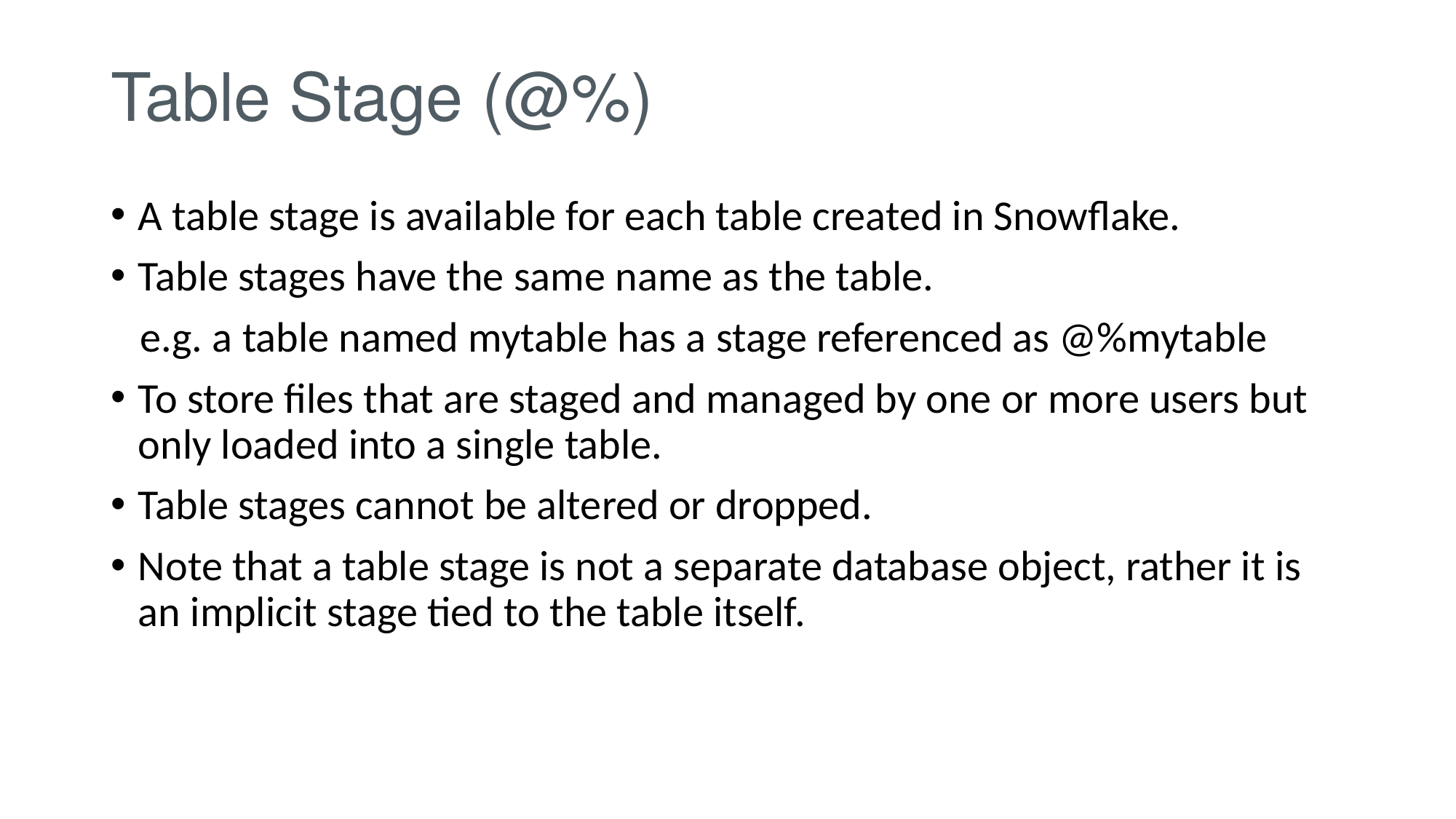

# Table Stage (@%)
A table stage is available for each table created in Snowflake.
Table stages have the same name as the table.
   e.g. a table named mytable has a stage referenced as @%mytable
To store files that are staged and managed by one or more users but only loaded into a single table.
Table stages cannot be altered or dropped.
Note that a table stage is not a separate database object, rather it is an implicit stage tied to the table itself.